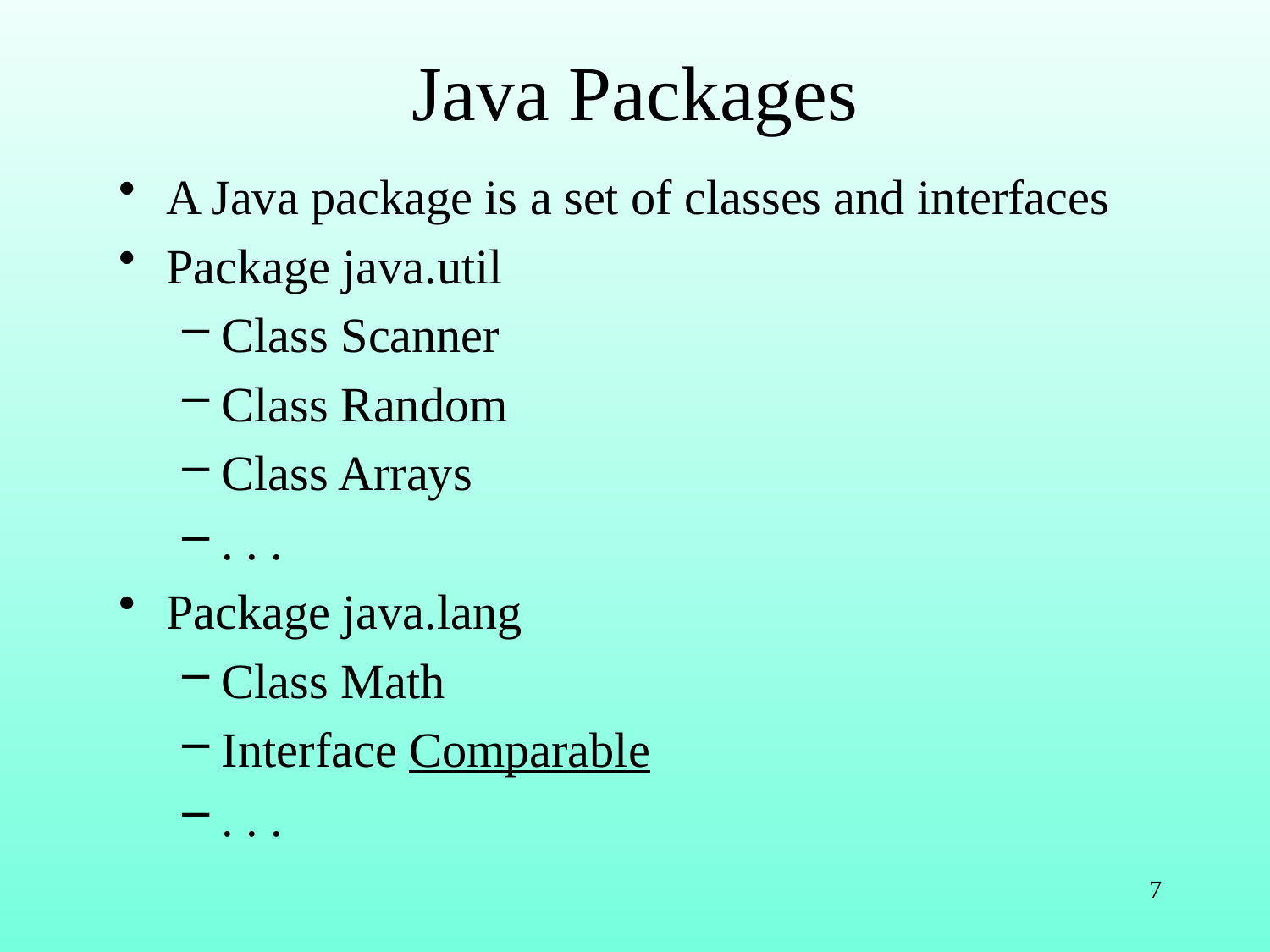

# Java Packages
A Java package is a set of classes and interfaces
Package java.util
Class Scanner
Class Random
Class Arrays
. . .
Package java.lang
Class Math
Interface Comparable
. . .
7